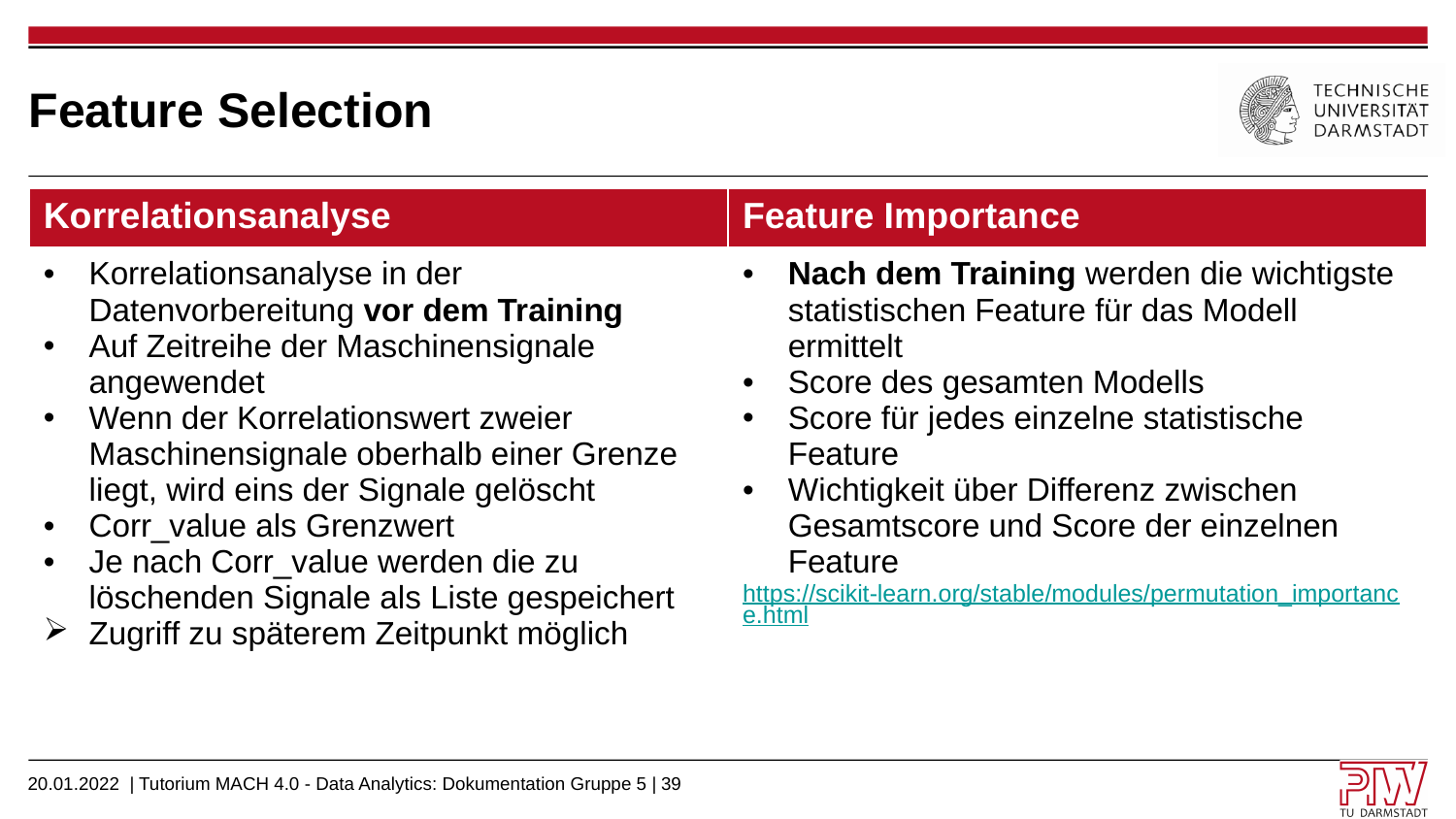

# Feature Selection
| Korrelationsanalyse | Feature Importance |
| --- | --- |
| Korrelationsanalyse in der Datenvorbereitung vor dem Training Auf Zeitreihe der Maschinensignale angewendet Wenn der Korrelationswert zweier Maschinensignale oberhalb einer Grenze liegt, wird eins der Signale gelöscht Corr\_value als Grenzwert Je nach Corr\_value werden die zu löschenden Signale als Liste gespeichert Zugriff zu späterem Zeitpunkt möglich | Nach dem Training werden die wichtigste statistischen Feature für das Modell ermittelt Score des gesamten Modells Score für jedes einzelne statistische Feature Wichtigkeit über Differenz zwischen Gesamtscore und Score der einzelnen Feature https://scikit-learn.org/stable/modules/permutation\_importance.html |